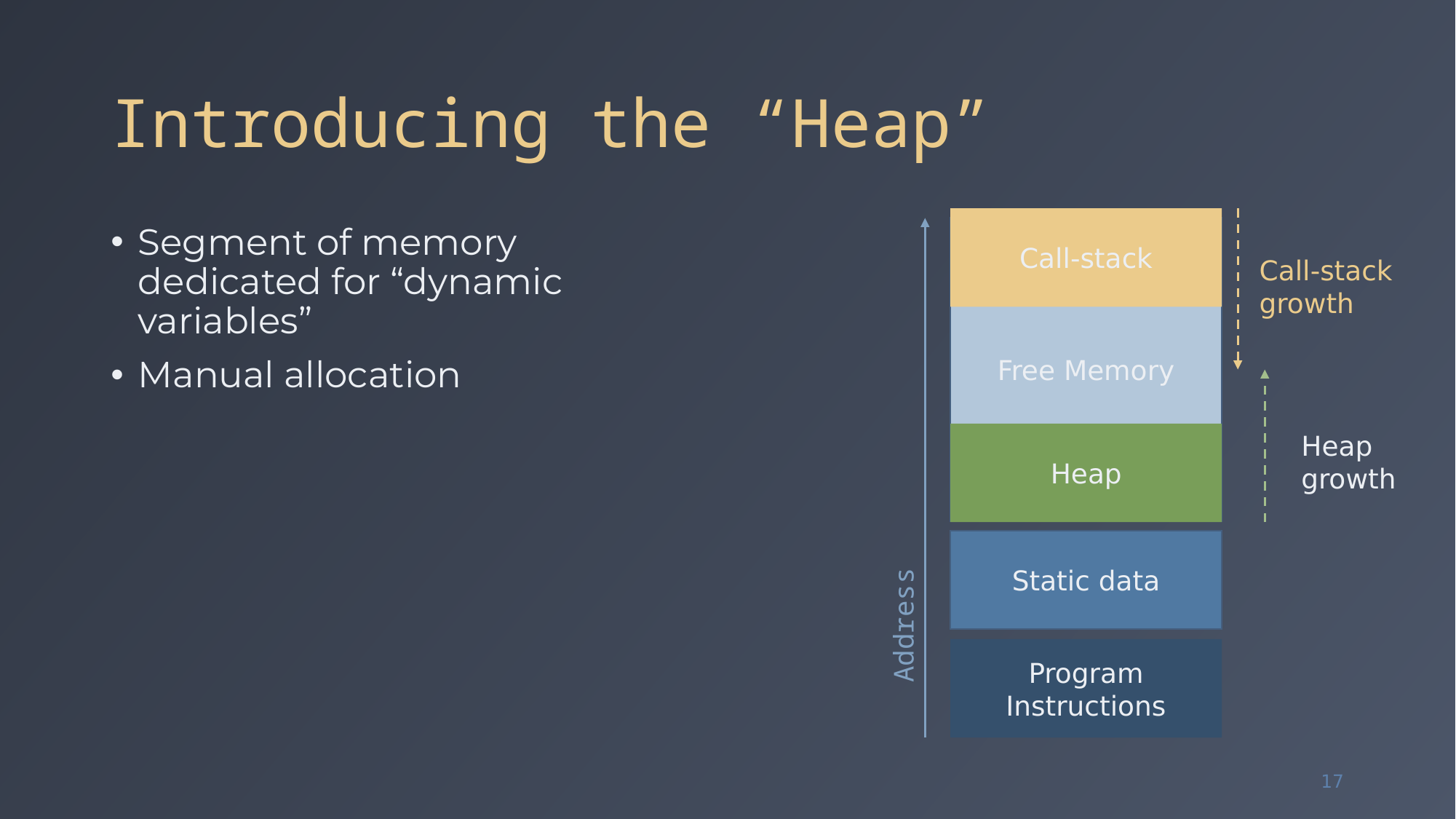

# Introducing the “Heap”
Call-stack
Segment of memory dedicated for “dynamic variables”
Manual allocation

Free Memory
Call-stack
growth
Heap
Heap
growth
Static data
Address
Program Instructions
17